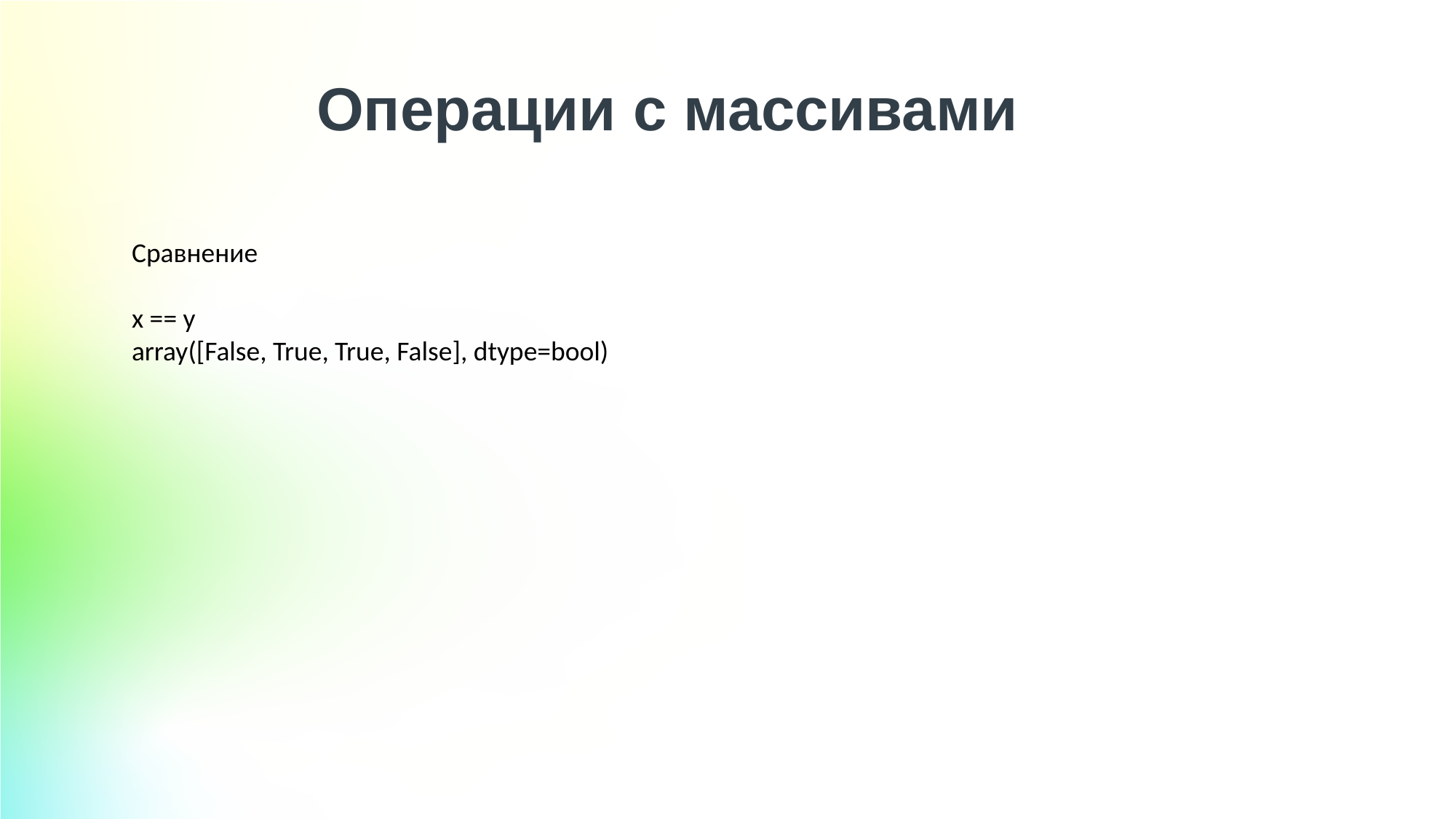

Операции с массивами

Сравнение

x == y
array([False, True, True, False], dtype=bool)